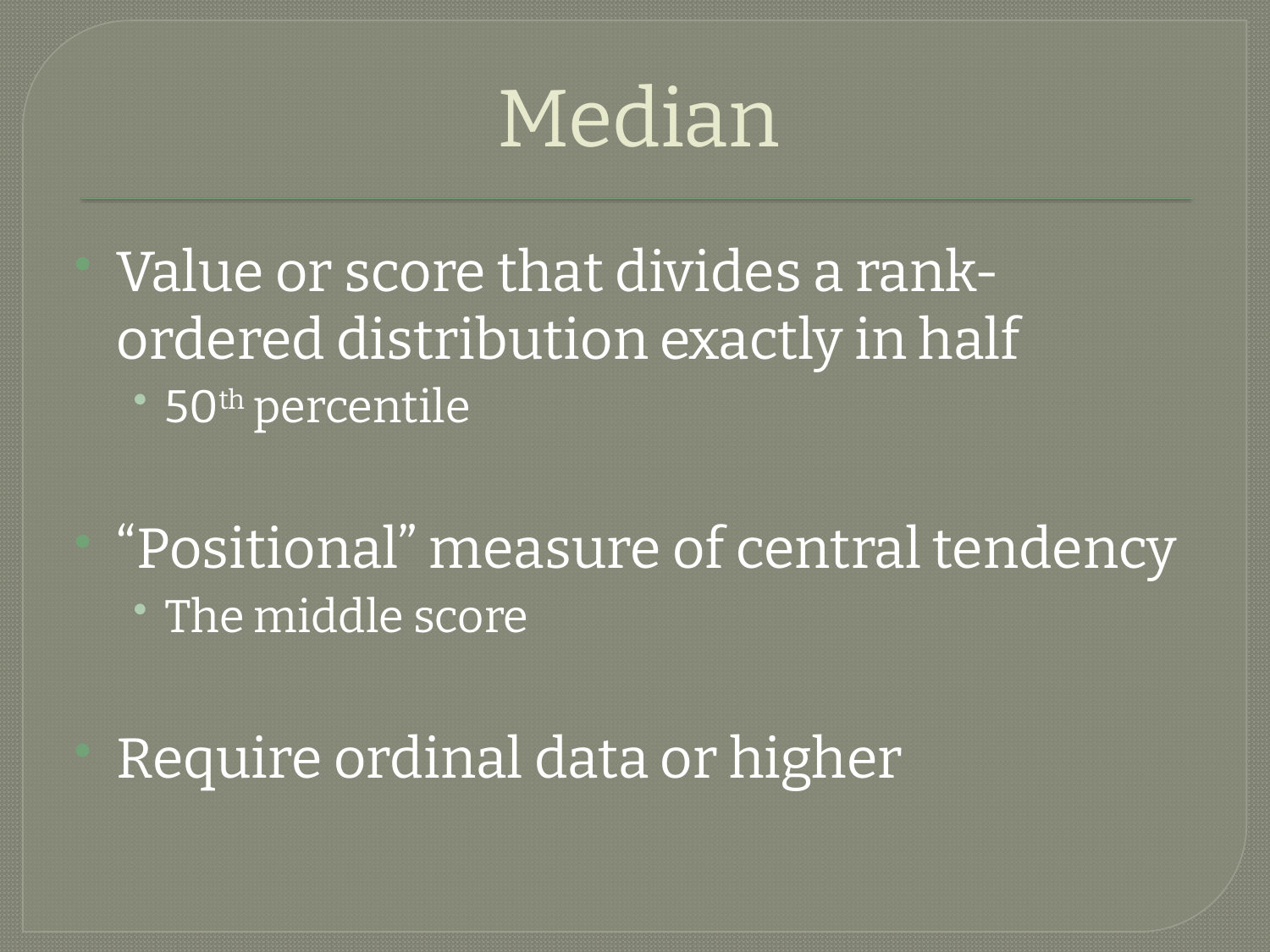

# Median
Value or score that divides a rank-ordered distribution exactly in half
50th percentile

“Positional” measure of central tendency
The middle score

Require ordinal data or higher